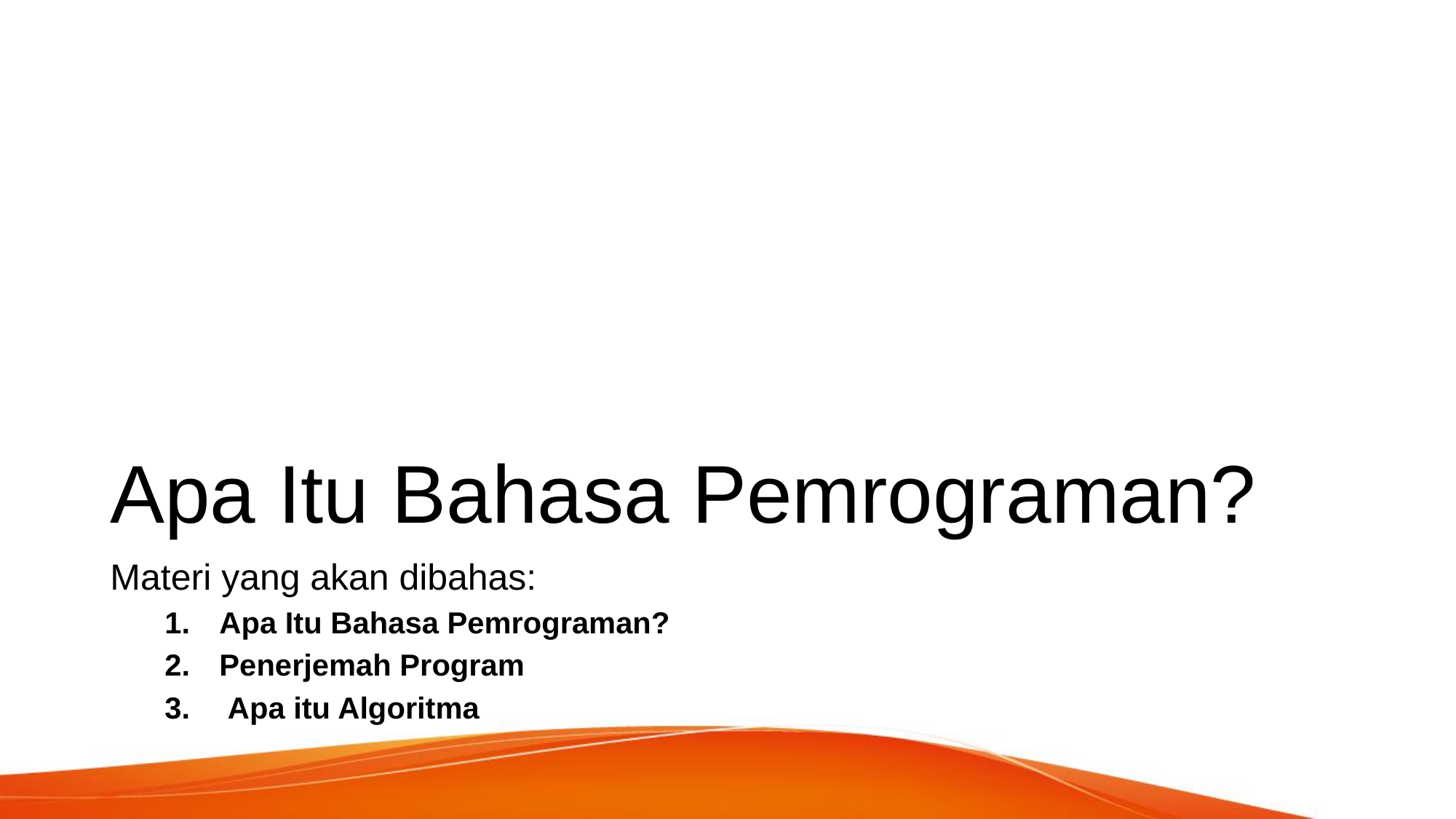

# Apa Itu Bahasa Pemrograman?
Materi yang akan dibahas:
Apa Itu Bahasa Pemrograman?
Penerjemah Program
 Apa itu Algoritma